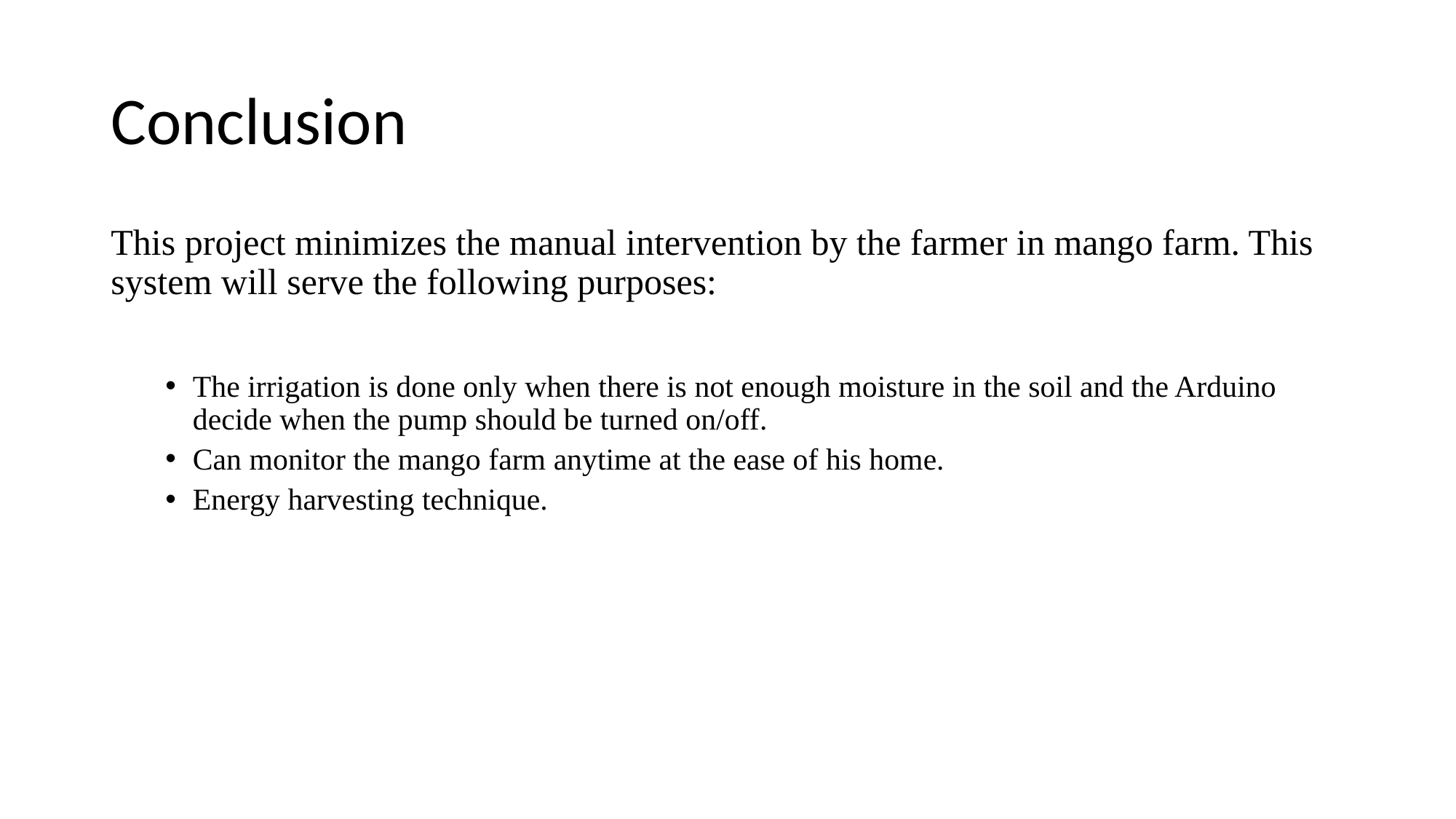

# Conclusion
This project minimizes the manual intervention by the farmer in mango farm. This system will serve the following purposes:

The irrigation is done only when there is not enough moisture in the soil and the Arduino decide when the pump should be turned on/off.
Can monitor the mango farm anytime at the ease of his home.
Energy harvesting technique.